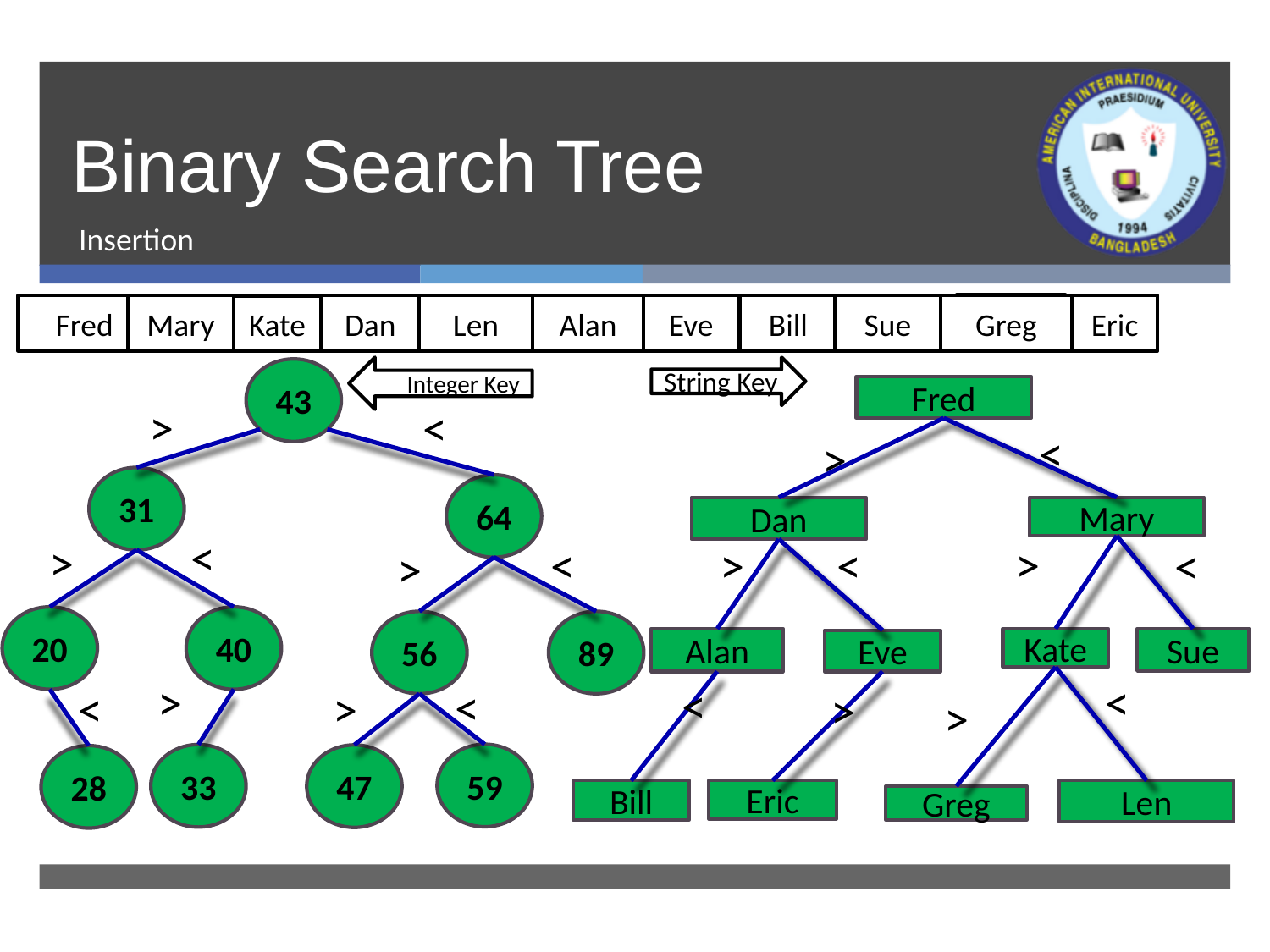

# Binary Search Tree
Insertion
28
59
Greg
Eric
Bill
Eve
Fred
Mary
Dan
Len
Alan
Sue
33
43
31
64
40
20
89
56
47
Kate
Integer Key
String Key
43
Fred
>
<
<
>
31
64
Dan
Mary
<
>
>
<
>
<
<
>
40
20
56
89
Alan
Kate
Sue
Eve
>
<
<
<
<
>
>
>
59
33
47
28
Bill
Eric
Len
Greg